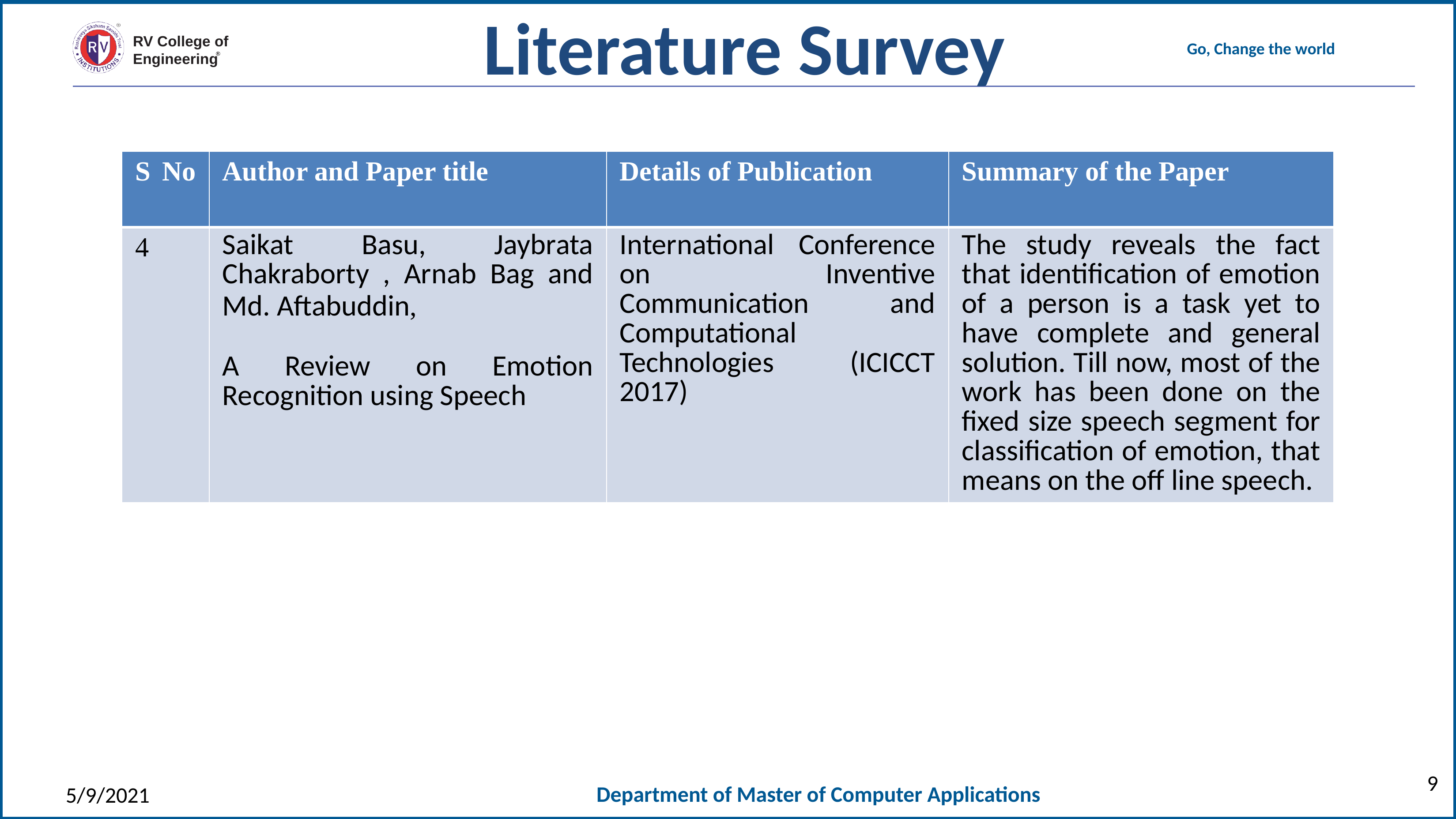

Literature Survey
| S No | Author and Paper title | Details of Publication | Summary of the Paper |
| --- | --- | --- | --- |
| 4 | Saikat Basu, Jaybrata Chakraborty , Arnab Bag and Md. Aftabuddin, A Review on Emotion Recognition using Speech | International Conference on Inventive Communication and Computational Technologies (ICICCT 2017) | The study reveals the fact that identification of emotion of a person is a task yet to have complete and general solution. Till now, most of the work has been done on the fixed size speech segment for classification of emotion, that means on the off line speech. |
9
5/9/2021